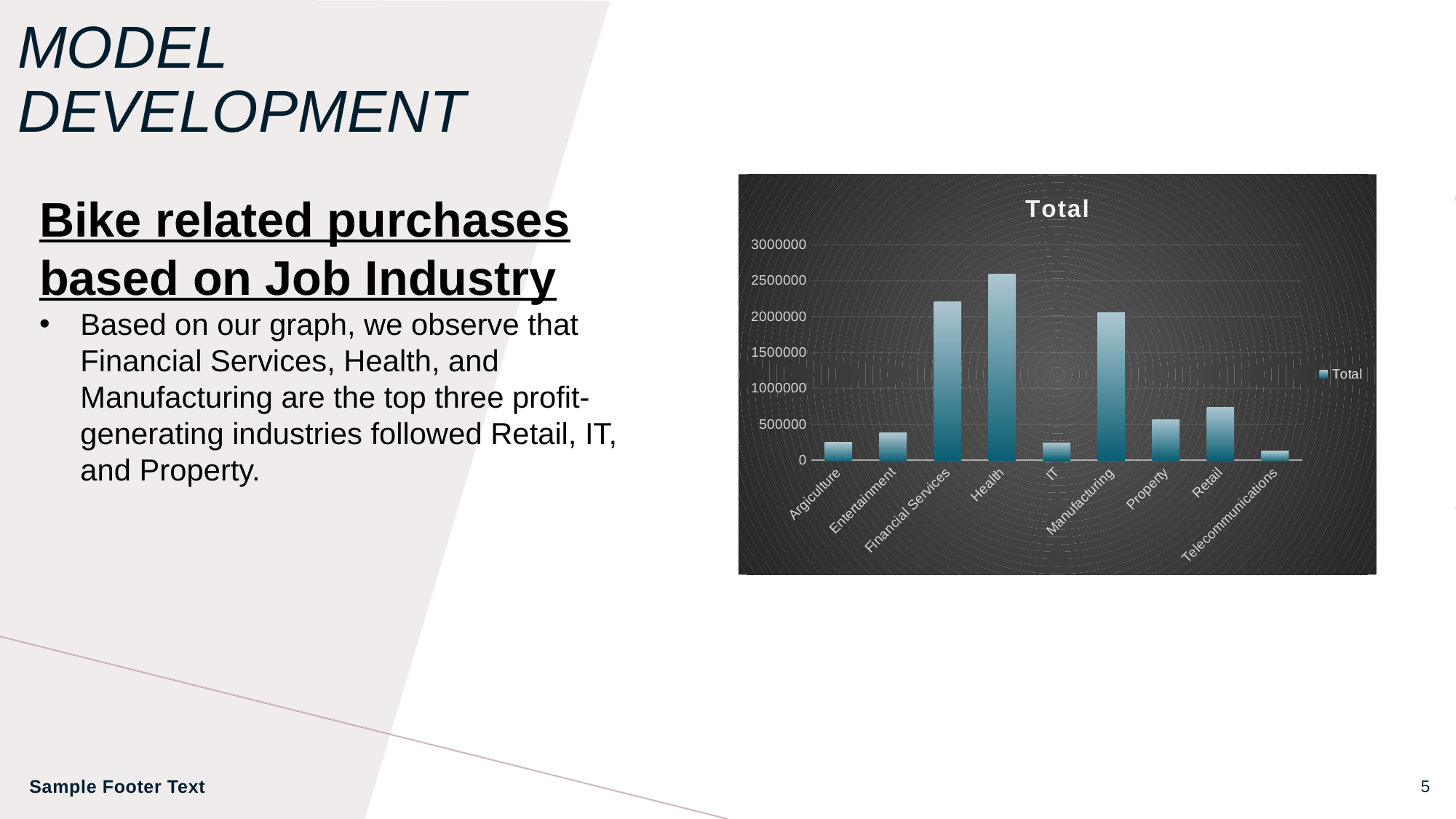

# Model Development

### Chart:

| Category | Total |
|---|---|
| Argiculture | 245184.86999999973 |
| Entertainment | 377752.6599999999 |
| Financial Services | 2207385.2300000065 |
| Health | 2587939.0899999966 |
| IT | 238750.9599999997 |
| Manufacturing | 2057886.930000005 |
| Property | 560978.8900000004 |
| Retail | 733872.8900000011 |
| Telecommunications | 125735.74000000003 |
Bike related purchases based on Job Industry
Based on our graph, we observe that Financial Services, Health, and Manufacturing are the top three profit-generating industries followed Retail, IT, and Property.
Sample Footer Text
5